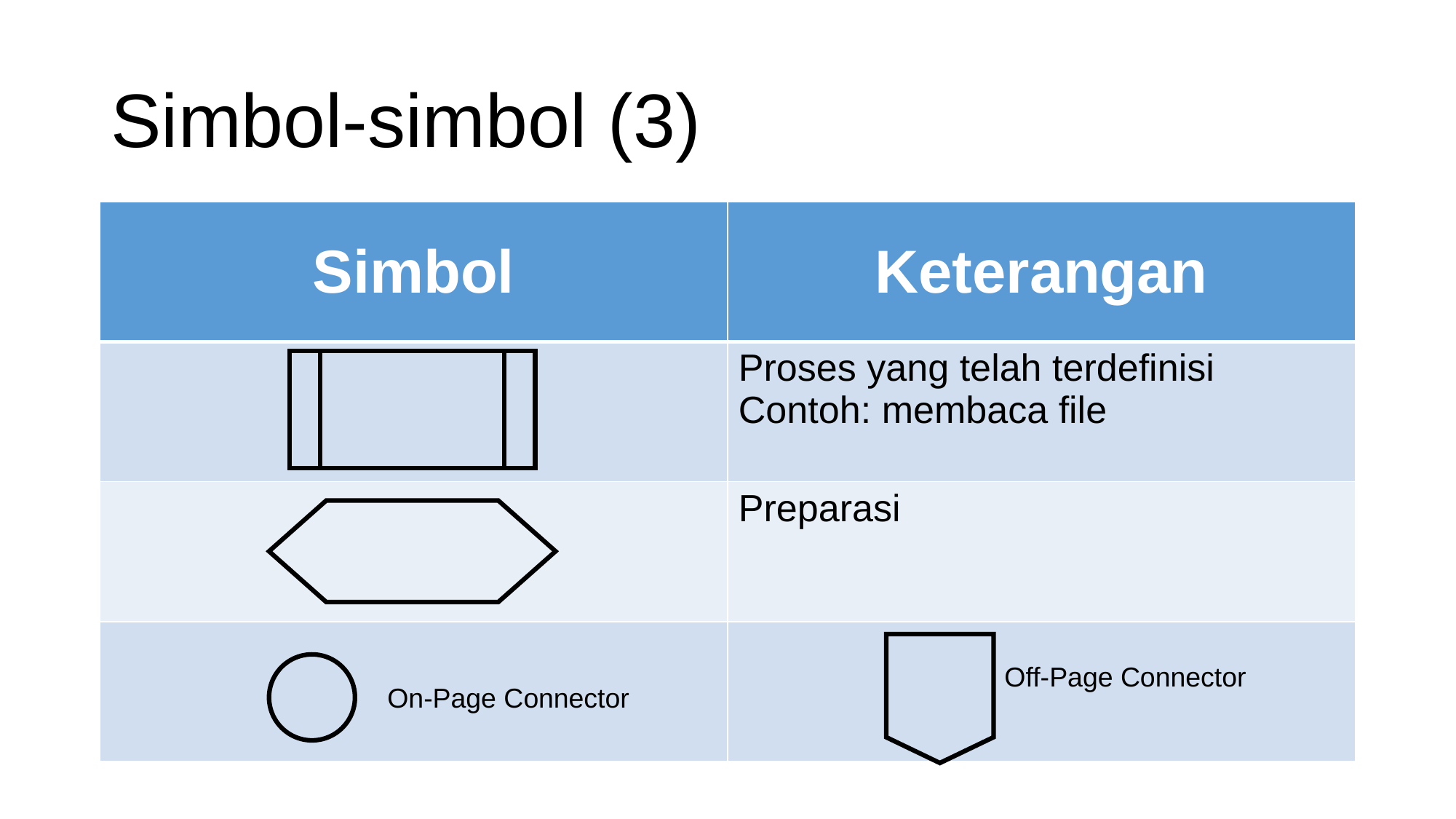

# Simbol-simbol (3)
| Simbol | Keterangan |
| --- | --- |
|  | Proses yang telah terdefinisi Contoh: membaca file |
|  | Preparasi |
|  |  |

Off-Page Connector
On-Page Connector